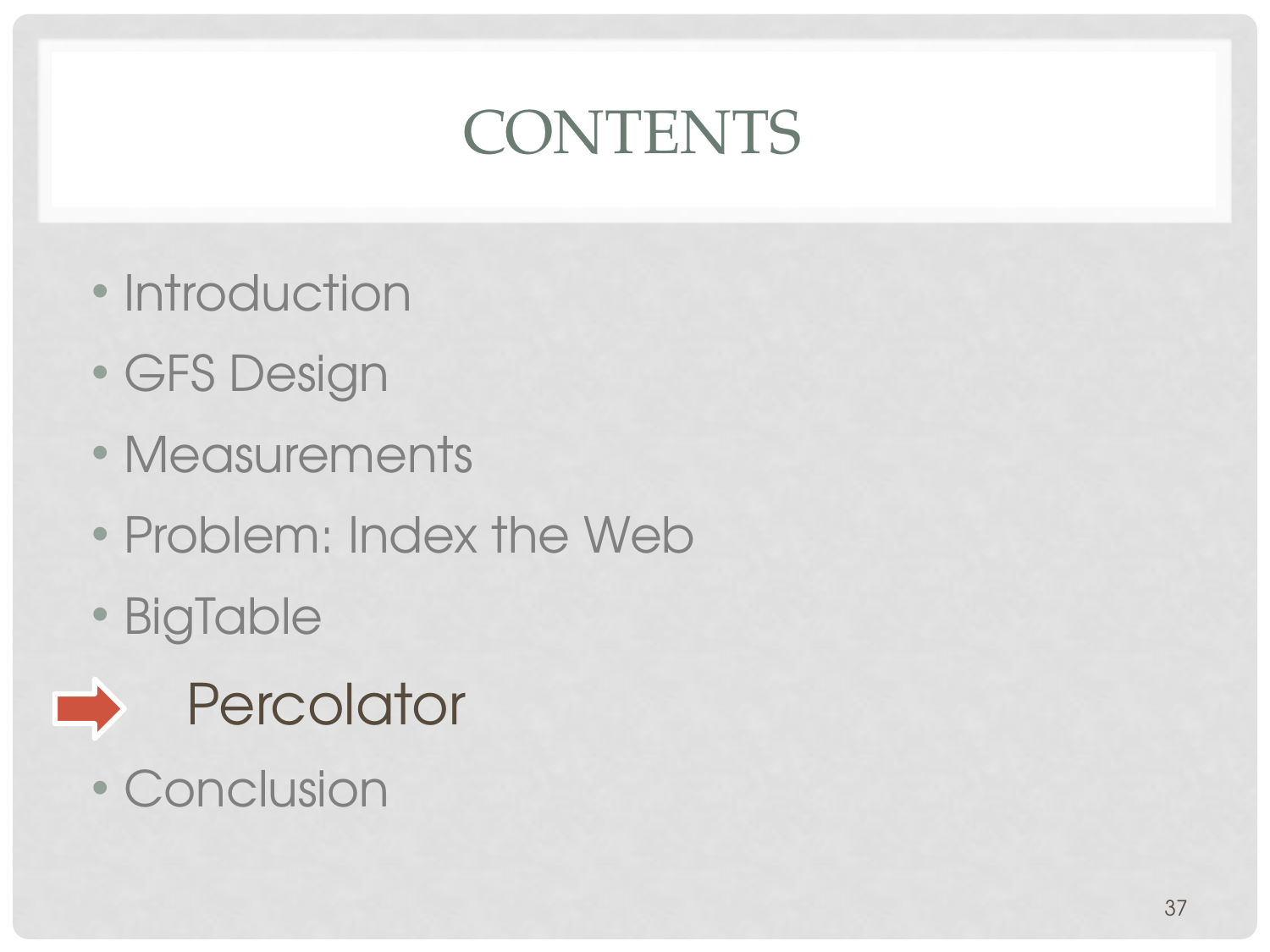

# Contents
Introduction
GFS Design
Measurements
Problem: Index the Web
BigTable
    Percolator
Conclusion

37